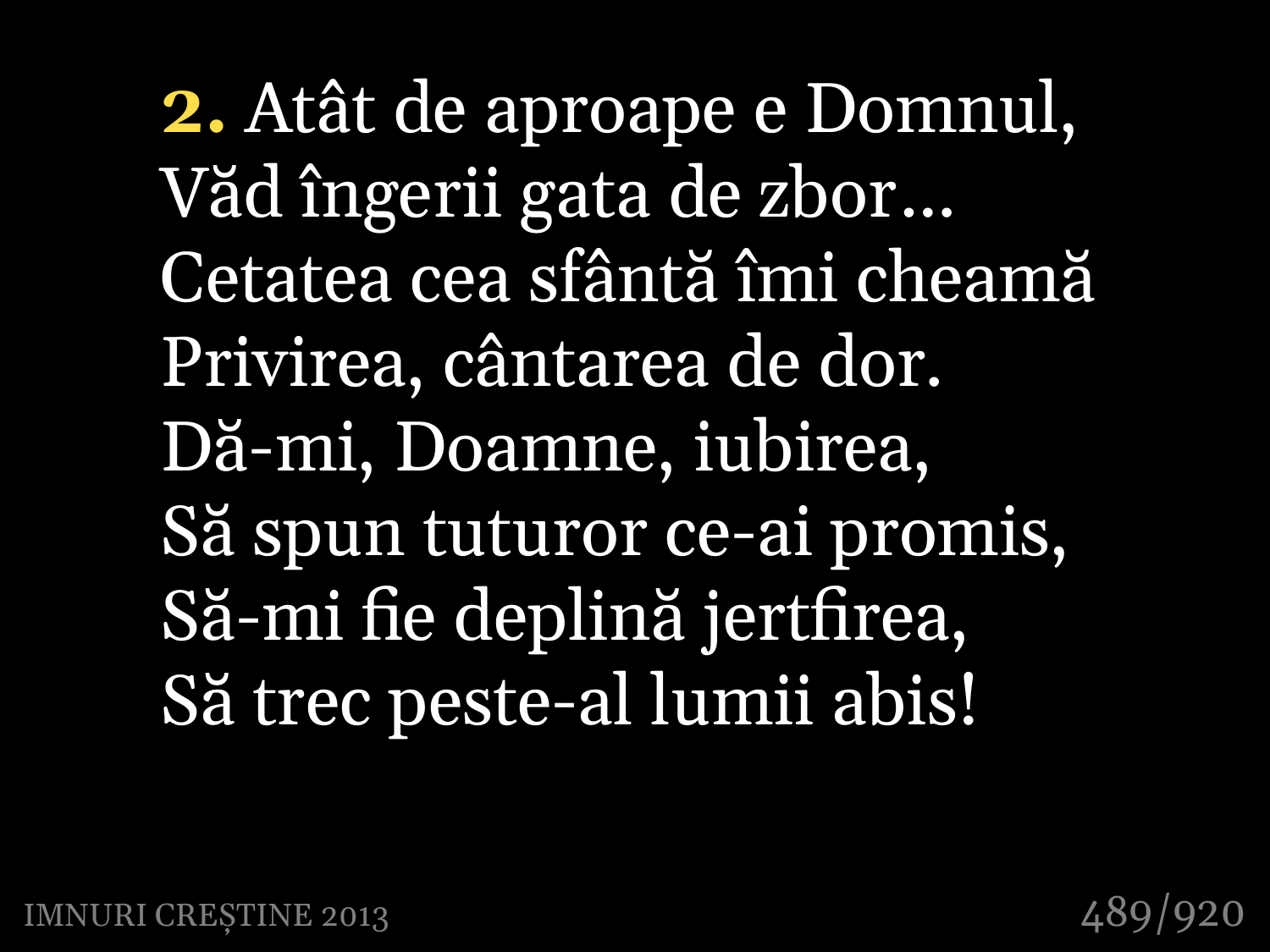

2. Atât de aproape e Domnul,
Văd îngerii gata de zbor…
Cetatea cea sfântă îmi cheamă
Privirea, cântarea de dor.
Dă-mi, Doamne, iubirea,
Să spun tuturor ce-ai promis,
Să-mi fie deplină jertfirea,
Să trec peste-al lumii abis!
489/920
IMNURI CREȘTINE 2013